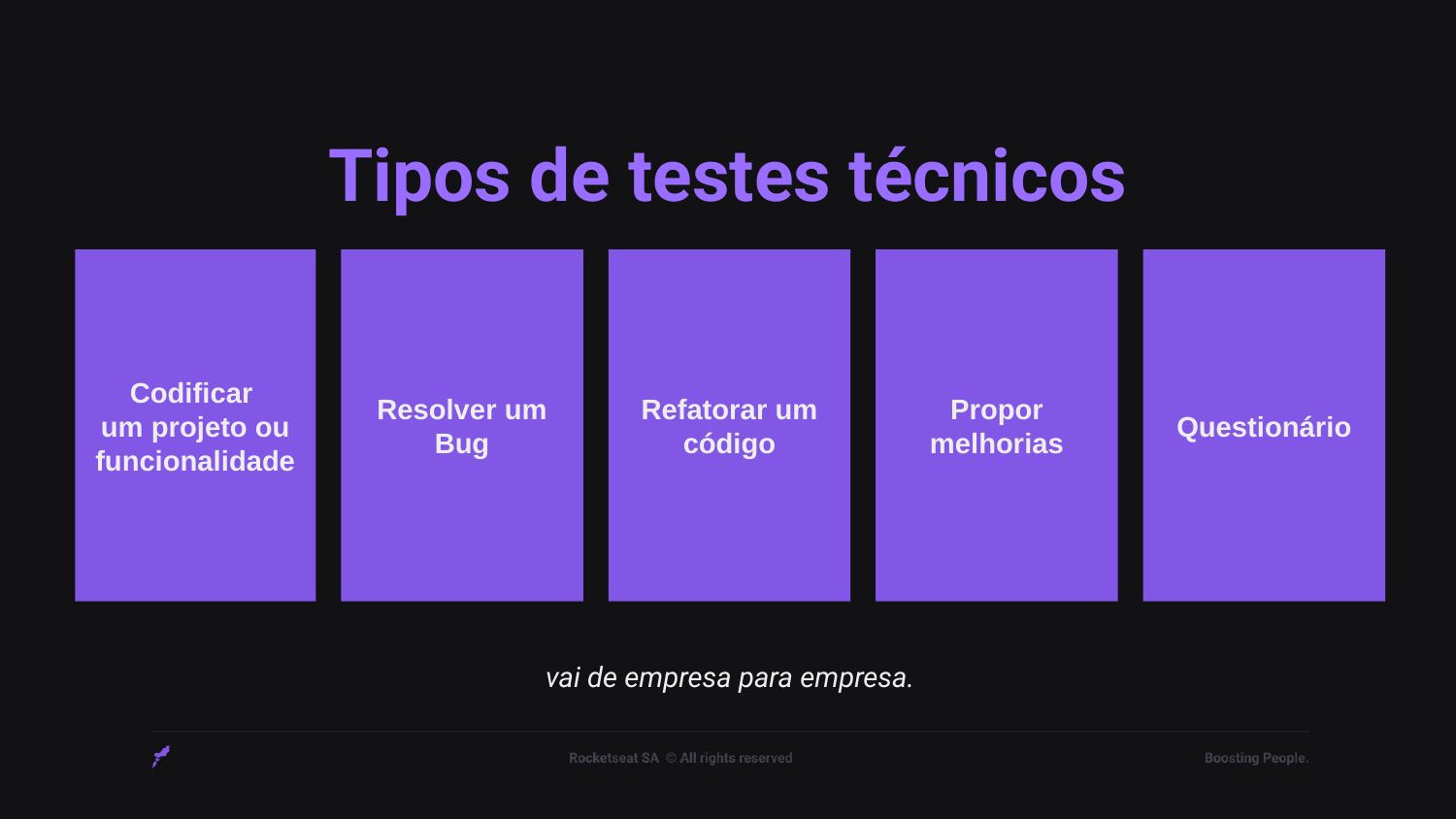

# Tipos de testes técnicos
Codificar
um projeto ou funcionalidade
Resolver um
Bug
Refatorar um código
Propor melhorias
Questionário
vai de empresa para empresa.